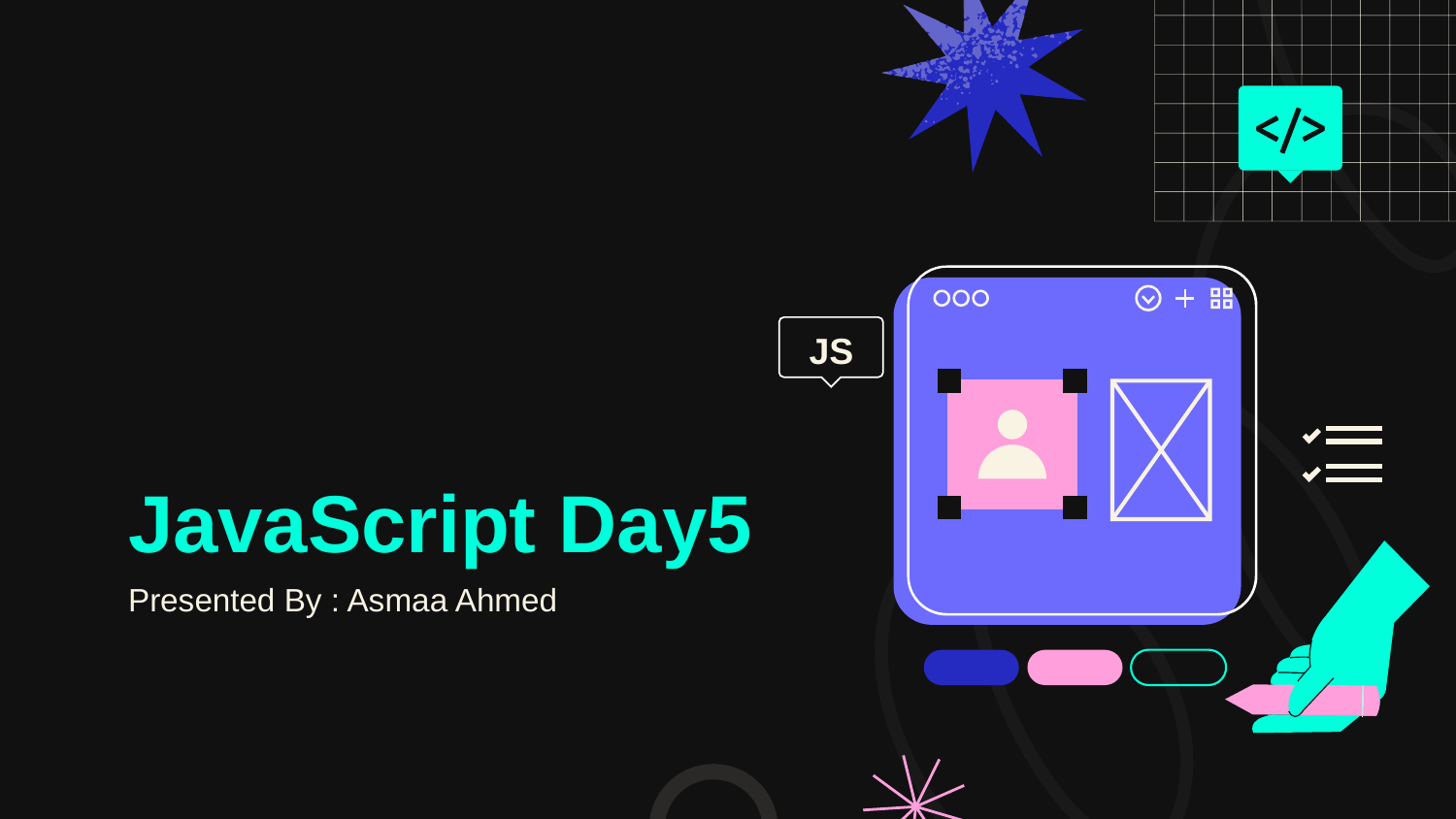

# JavaScript Day5

JS

Presented By : Asmaa Ahmed